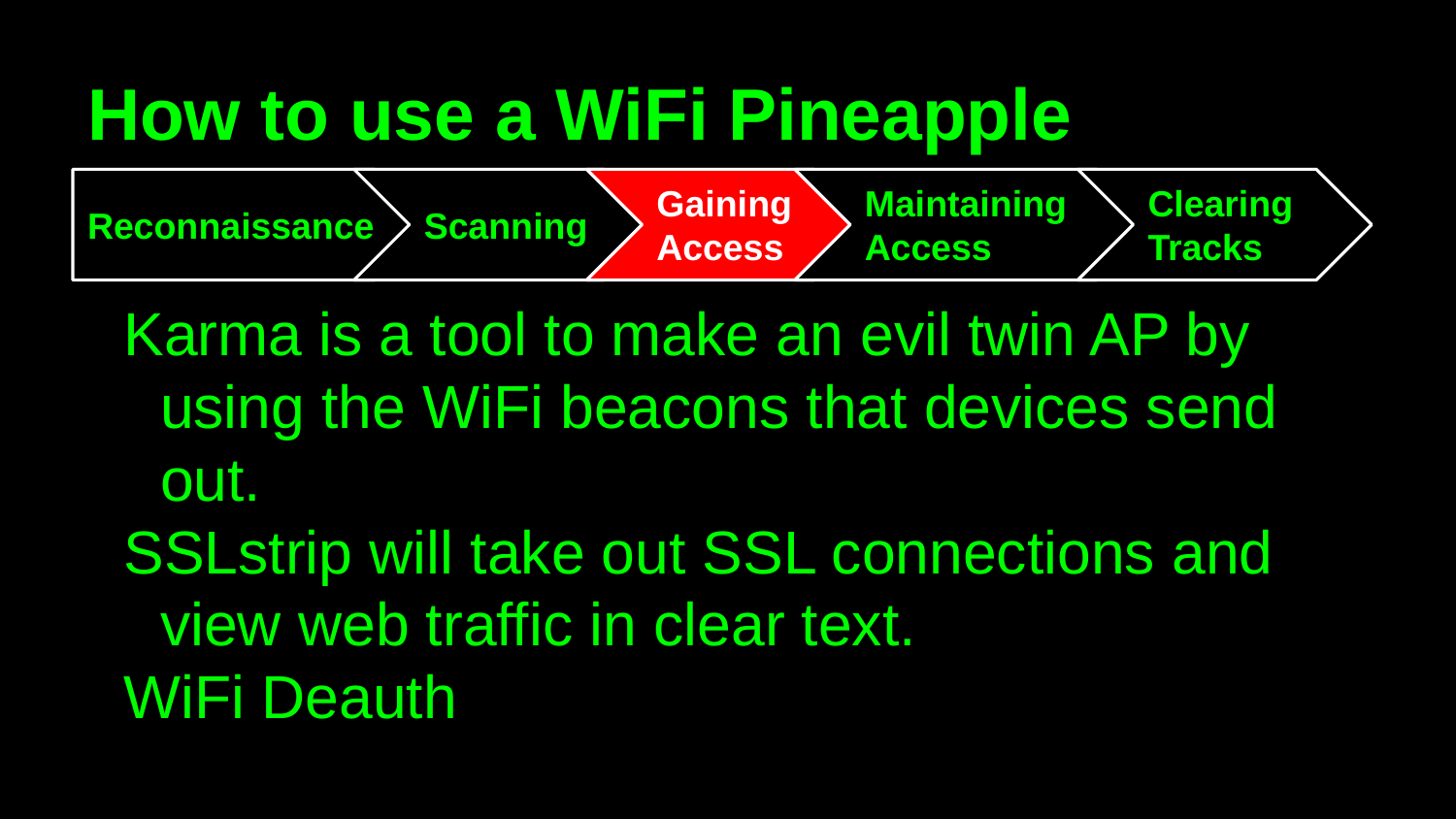

# How to use a WiFi Pineapple
Reconnaissance
Scanning
Gaining Access
Maintaining Access
Clearing Tracks
Karma is a tool to make an evil twin AP by using the WiFi beacons that devices send out.
SSLstrip will take out SSL connections and view web traffic in clear text.
WiFi Deauth